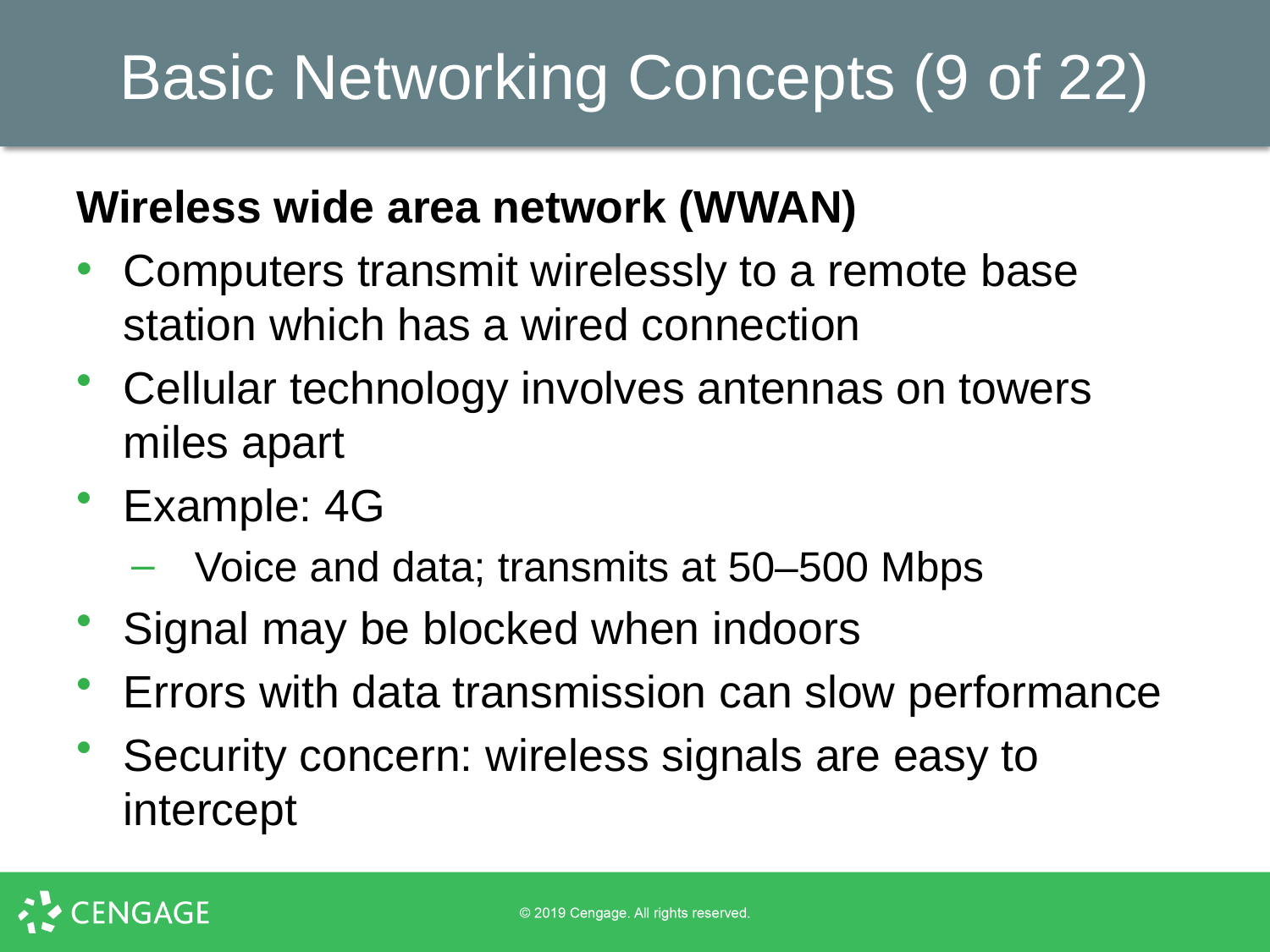

# Basic Networking Concepts (9 of 22)
Wireless wide area network (WWAN)
Computers transmit wirelessly to a remote base station which has a wired connection
Cellular technology involves antennas on towers miles apart
Example: 4G
Voice and data; transmits at 50–500 Mbps
Signal may be blocked when indoors
Errors with data transmission can slow performance
Security concern: wireless signals are easy to intercept